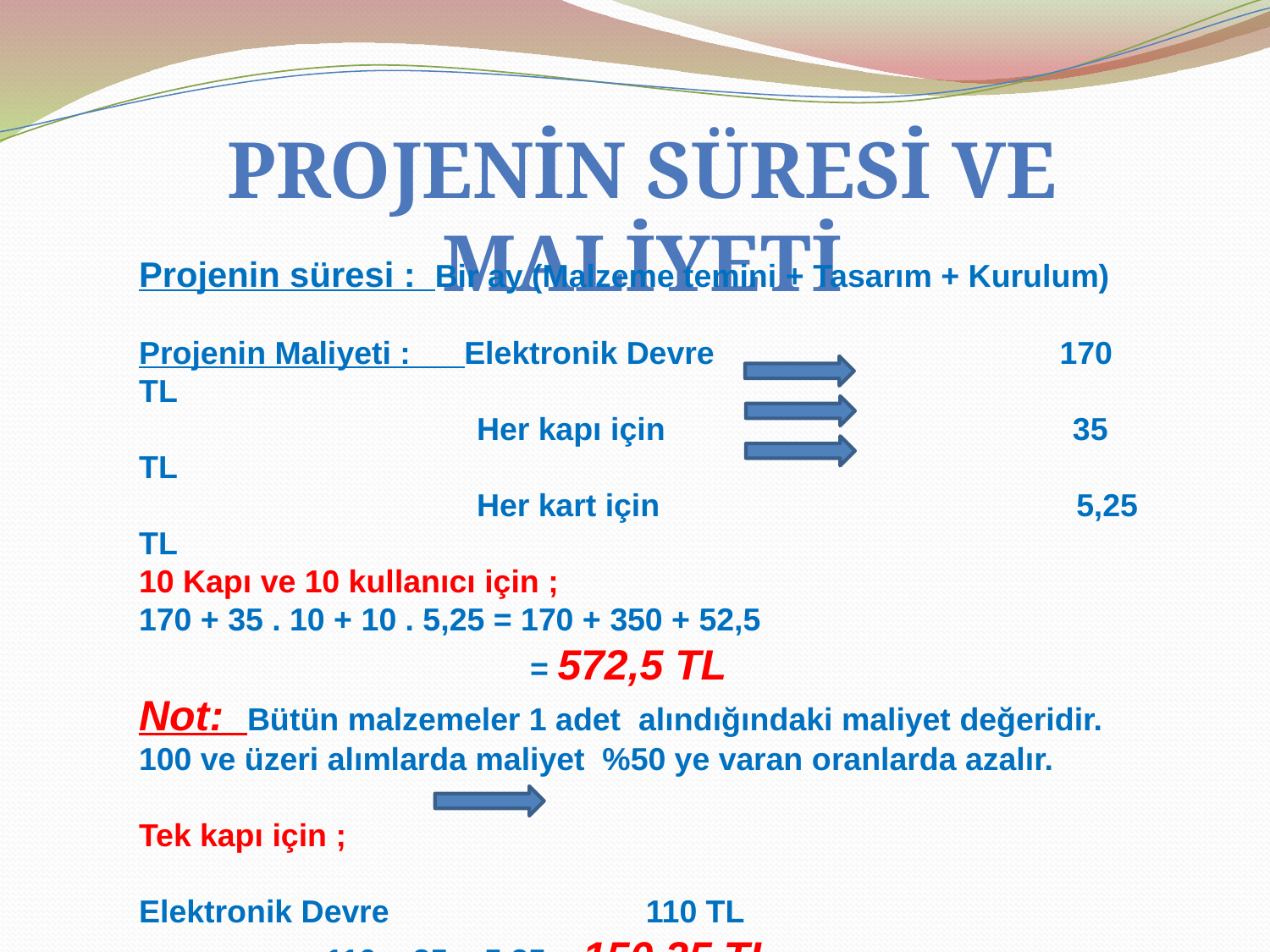

Projenİn süresİ ve malİyeti
Projenin süresi :  Bir ay (Malzeme temini + Tasarım + Kurulum)

Projenin Maliyeti :      Elektronik Devre                                       170 TL
                                      Her kapı için                                              35   TL
                                      Her kart için                                               5,25 TL
10 Kapı ve 10 kullanıcı için ;
170 + 35 . 10 + 10 . 5,25 = 170 + 350 + 52,5
                                            = 572,5 TL
Not:  Bütün malzemeler 1 adet  alındığındaki maliyet değeridir. 100 ve üzeri alımlarda maliyet  %50 ye varan oranlarda azalır.

Tek kapı için ;

Elektronik Devre                             110 TL
                     110 + 35 + 5,25 = 150,25 TL
10 kapı için 150,25*10 =1502,5 TL  (yaklaşık 1/3  fark)